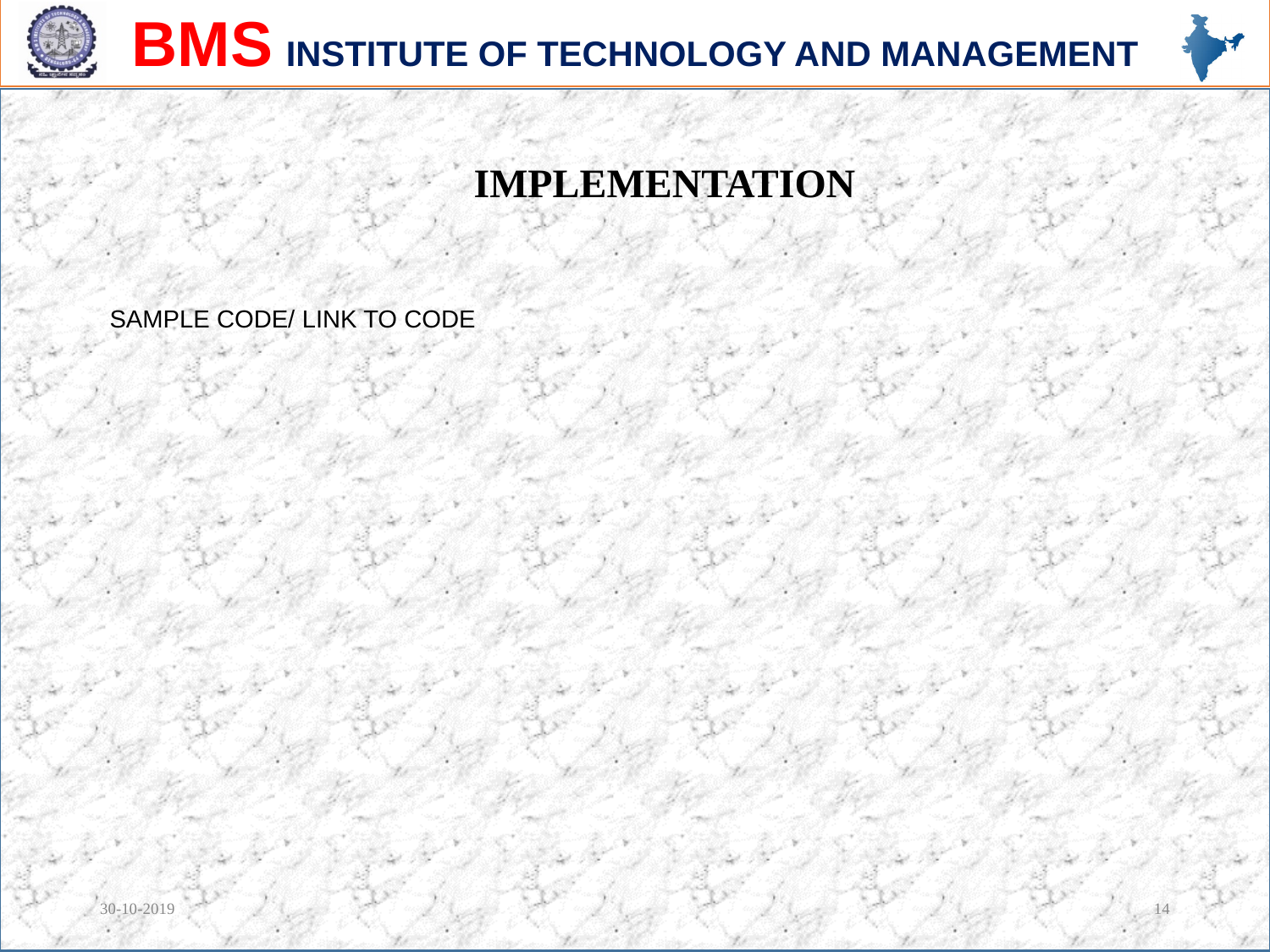

IMPLEMENTATION
SAMPLE CODE/ LINK TO CODE

30-10-2019
14